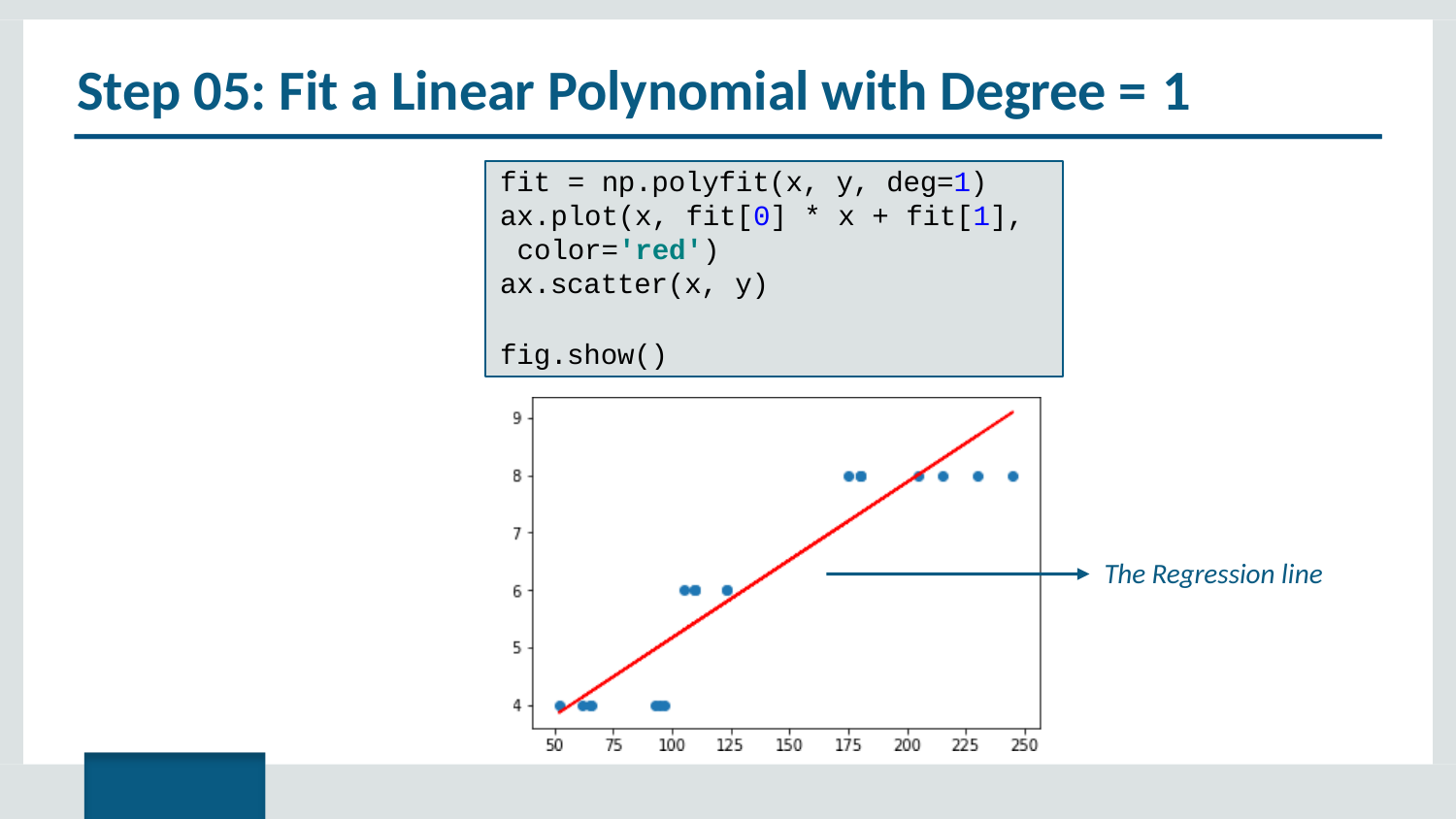

# Step 05: Fit a Linear Polynomial with Degree = 1

fit = np.polyfit(x, y, deg=1)  ax.plot(x, fit[0] * x + fit[1],  color='red')
ax.scatter(x, y)

fig.show()

The Regression line